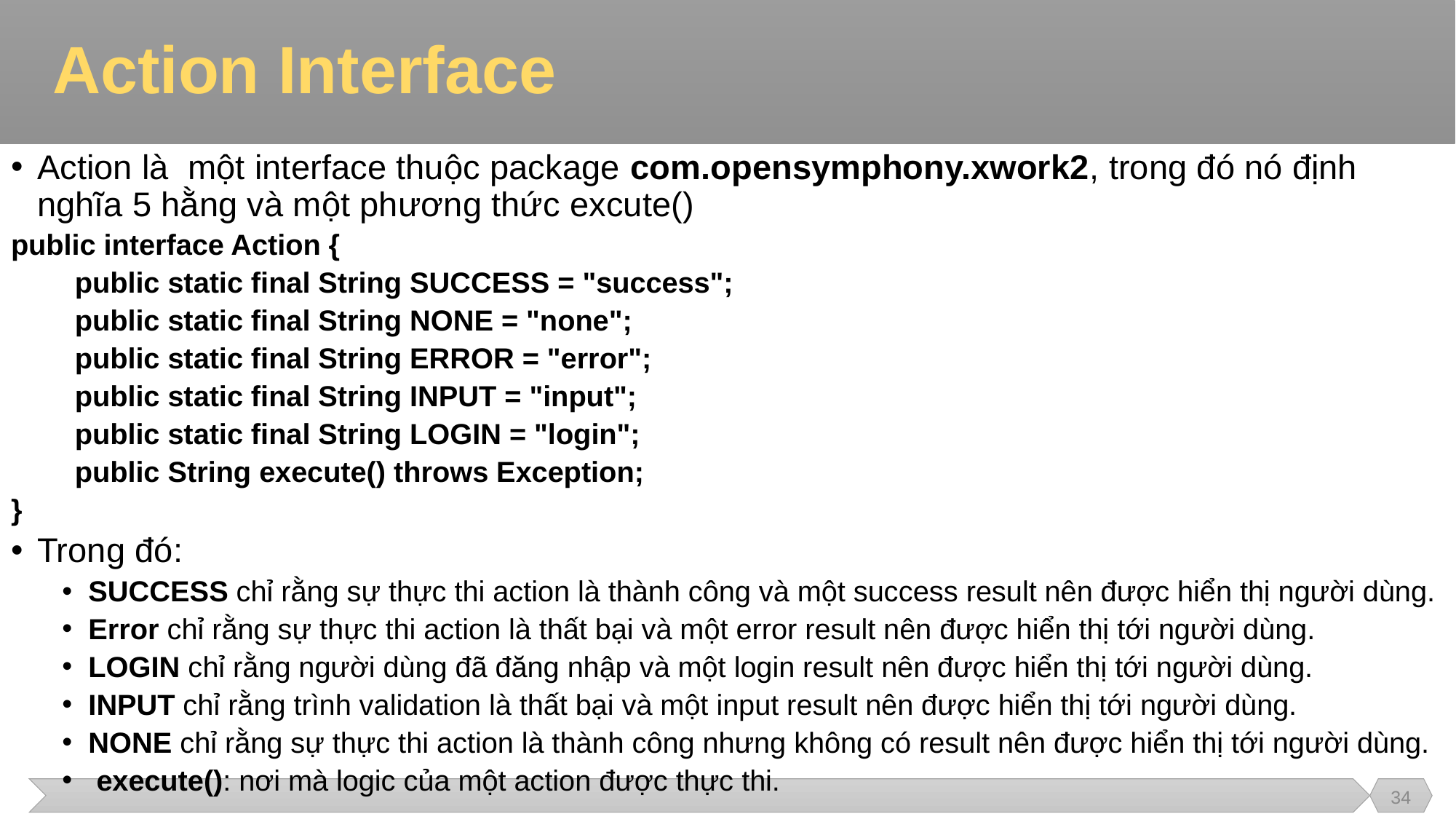

# Action Interface
Action là  một interface thuộc package com.opensymphony.xwork2, trong đó nó định nghĩa 5 hằng và một phương thức excute()
public interface Action {
        public static final String SUCCESS = "success";
        public static final String NONE = "none";
        public static final String ERROR = "error";
        public static final String INPUT = "input";
        public static final String LOGIN = "login";
        public String execute() throws Exception;
}
Trong đó:
SUCCESS chỉ rằng sự thực thi action là thành công và một success result nên được hiển thị người dùng.
Error chỉ rằng sự thực thi action là thất bại và một error result nên được hiển thị tới người dùng.
LOGIN chỉ rằng người dùng đã đăng nhập và một login result nên được hiển thị tới người dùng.
INPUT chỉ rằng trình validation là thất bại và một input result nên được hiển thị tới người dùng.
NONE chỉ rằng sự thực thi action là thành công nhưng không có result nên được hiển thị tới người dùng.
 execute(): nơi mà logic của một action được thực thi.
34